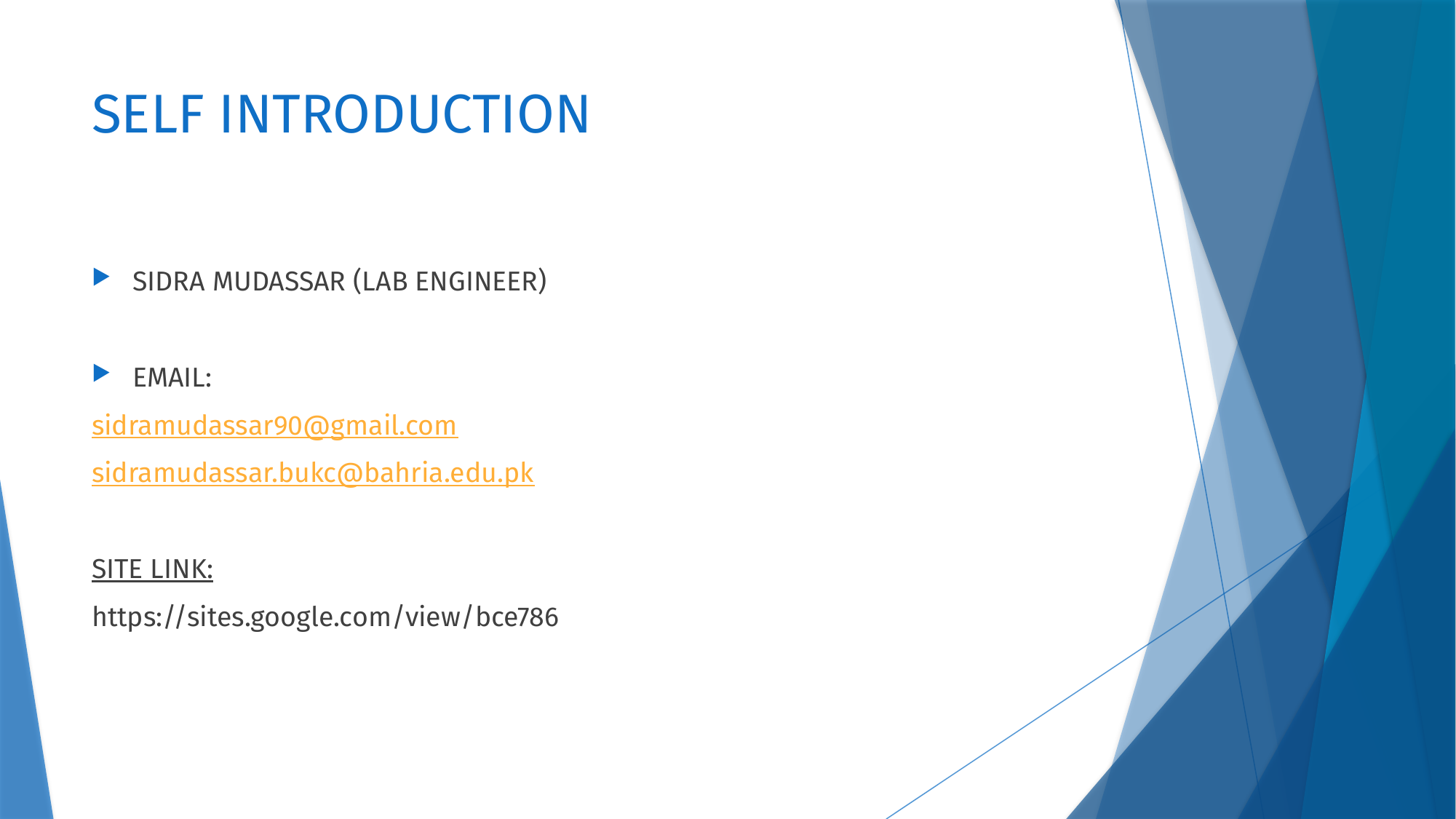

# SELF INTRODUCTION
SIDRA MUDASSAR (LAB ENGINEER)

EMAIL:
sidramudassar90@gmail.com
sidramudassar.bukc@bahria.edu.pk

SITE LINK:
https://sites.google.com/view/bce786